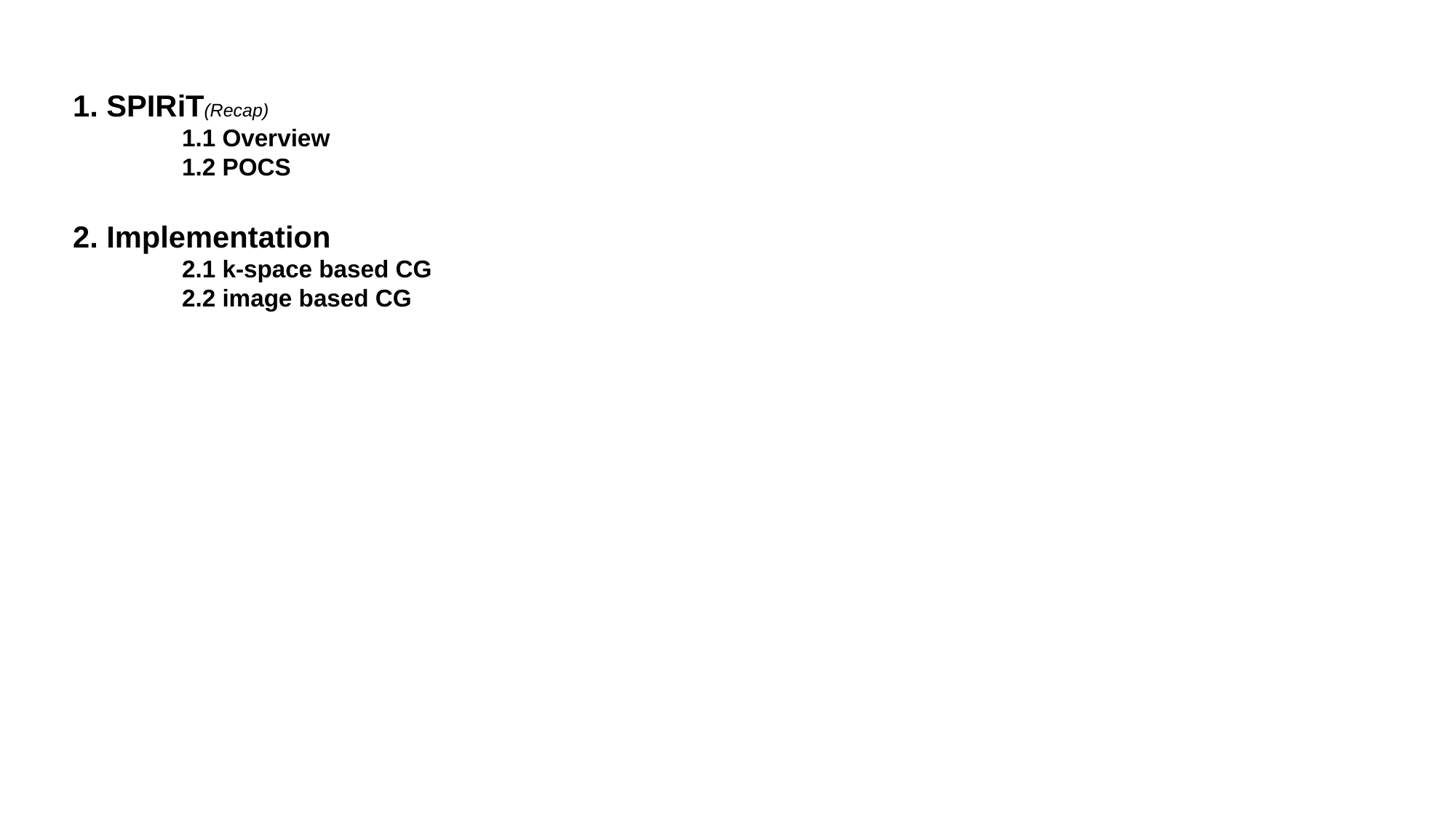

1. SPIRiT(Recap)
	1.1 Overview
	1.2 POCS

2. Implementation
	2.1 k-space based CG
	2.2 image based CG